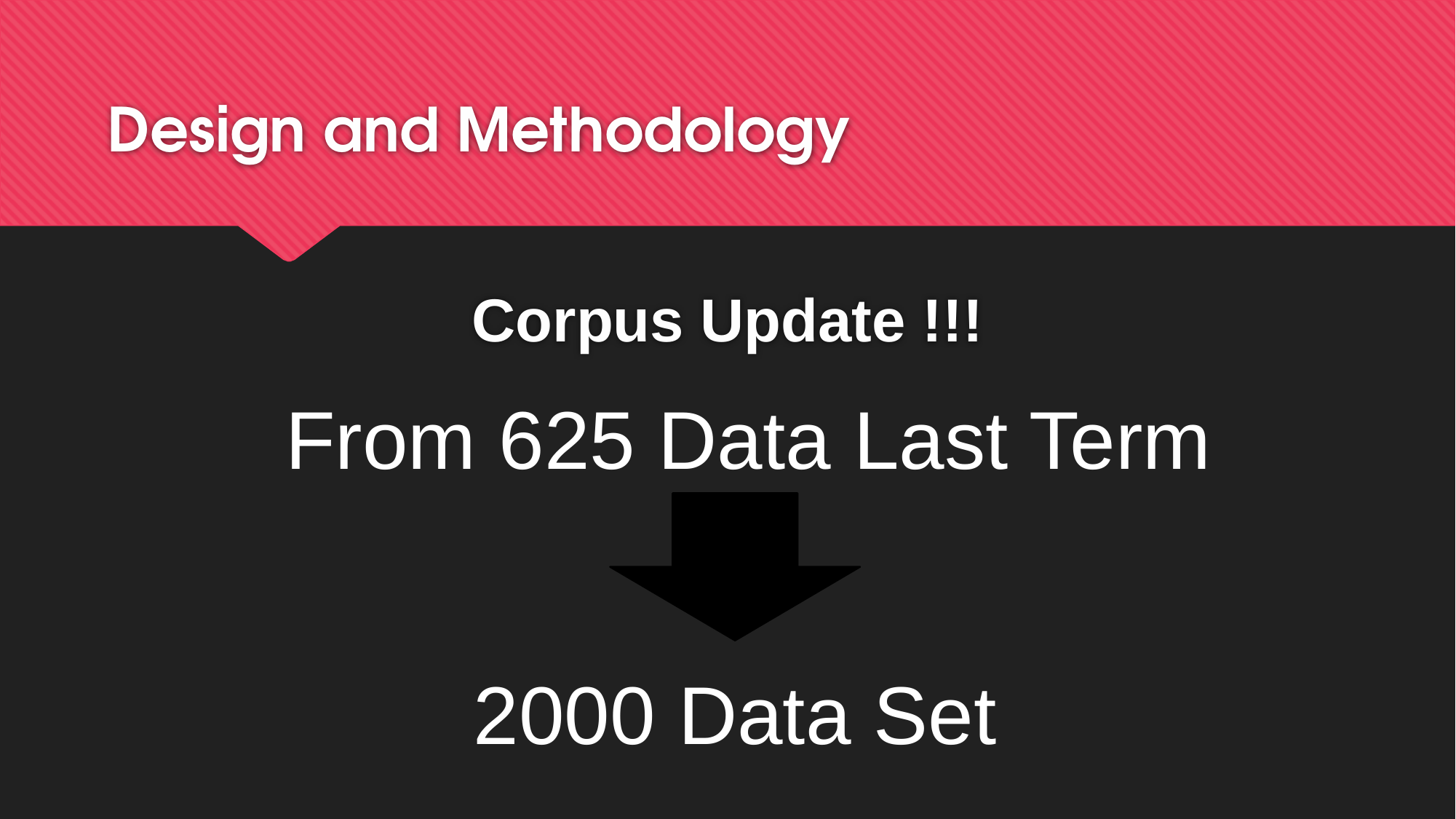

# Design and Methodology
Corpus Update !!!
From 625 Data Last Term

2000 Data Set